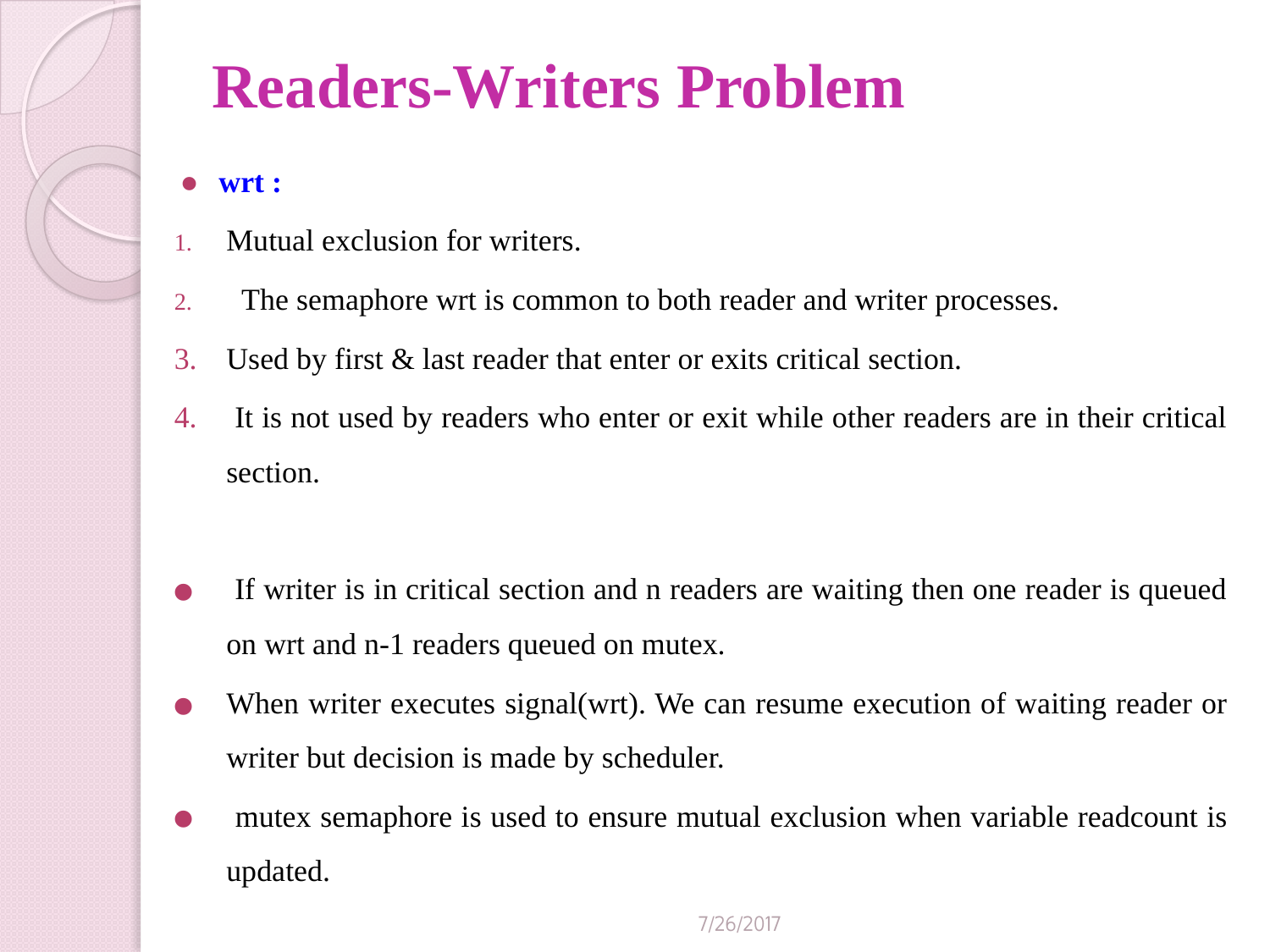

# Readers-Writers Problem
wrt :
Mutual exclusion for writers.
  The semaphore wrt is common to both reader and writer processes.
Used by first & last reader that enter or exits critical section.
 It is not used by readers who enter or exit while other readers are in their critical section.

 If writer is in critical section and n readers are waiting then one reader is queued on wrt and n-1 readers queued on mutex.
When writer executes signal(wrt). We can resume execution of waiting reader or writer but decision is made by scheduler.
 mutex semaphore is used to ensure mutual exclusion when variable readcount is updated.

7/26/2017